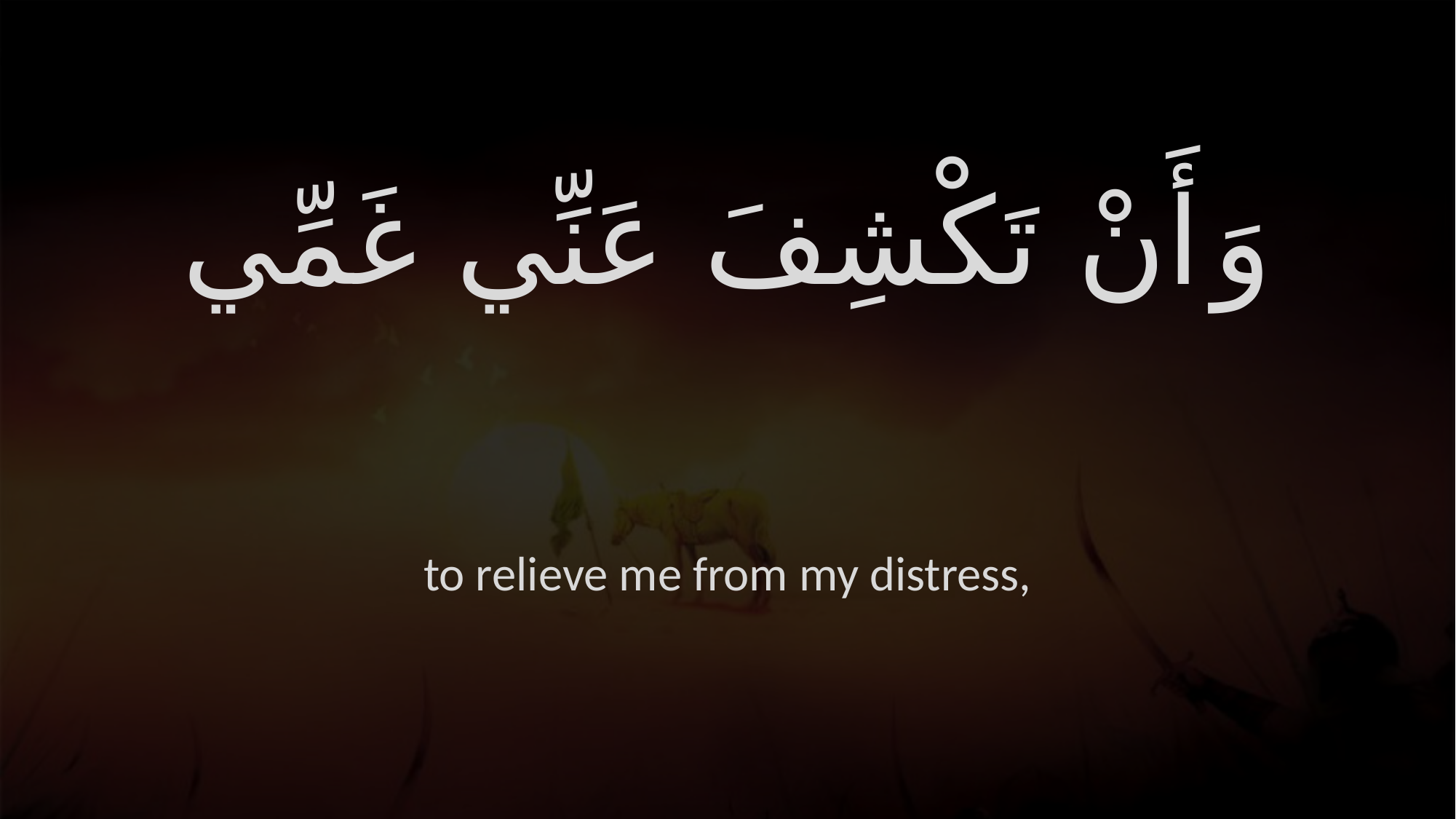

# وَأَنْ تَكْشِفَ عَنِّي غَمِّي
to relieve me from my distress,